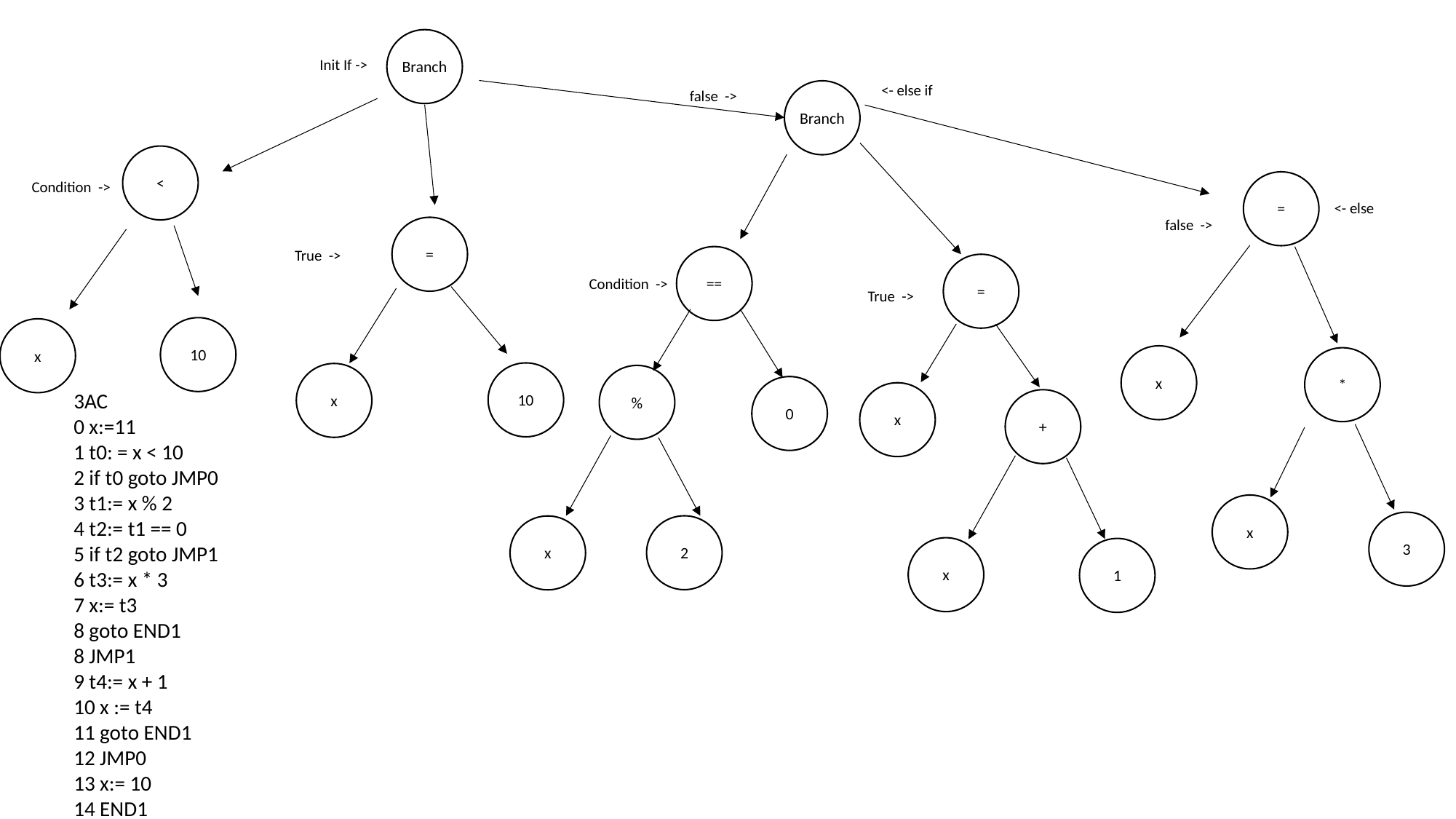

Branch
Init If ->
<- else if
false  ->

Branch

<

=
Condition  ->
<- else
false  ->

=
True  ->

==

=
Condition  ->
True  ->

10

x

x

*

10

x

%

0
3AC
0 x:=11
1 t0: = x < 10
2 if t0 goto JMP0
3 t1:= x % 2
4 t2:= t1 == 0
5 if t2 goto JMP1
6 t3:= x * 3
7 x:= t3
8 goto END1
8 JMP1
9 t4:= x + 1
10 x := t4
11 goto END1
12 JMP0
13 x:= 10
14 END1

x

+

x

3

2

x

x

1